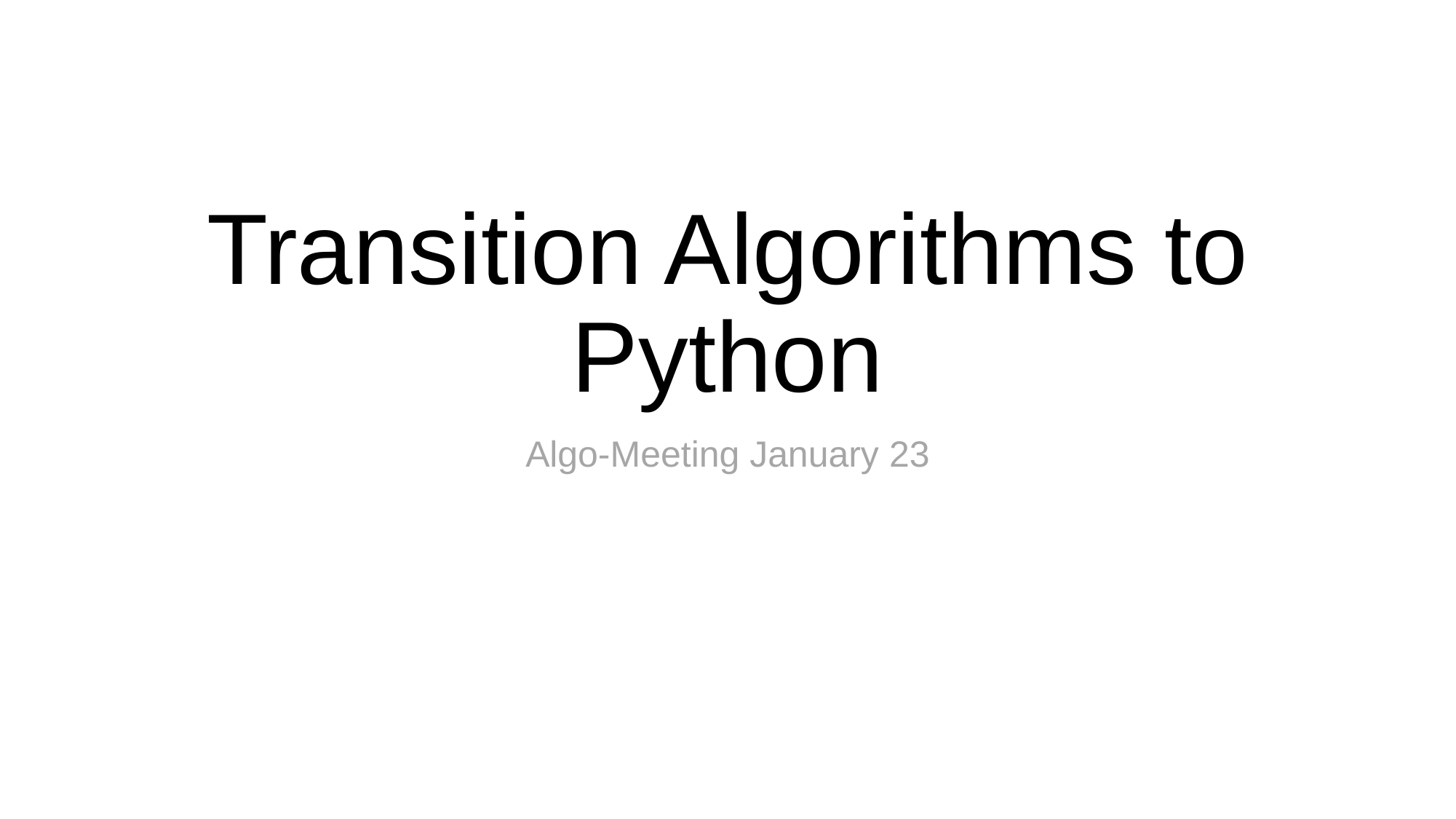

# Transition Algorithms to Python
Algo-Meeting January 23